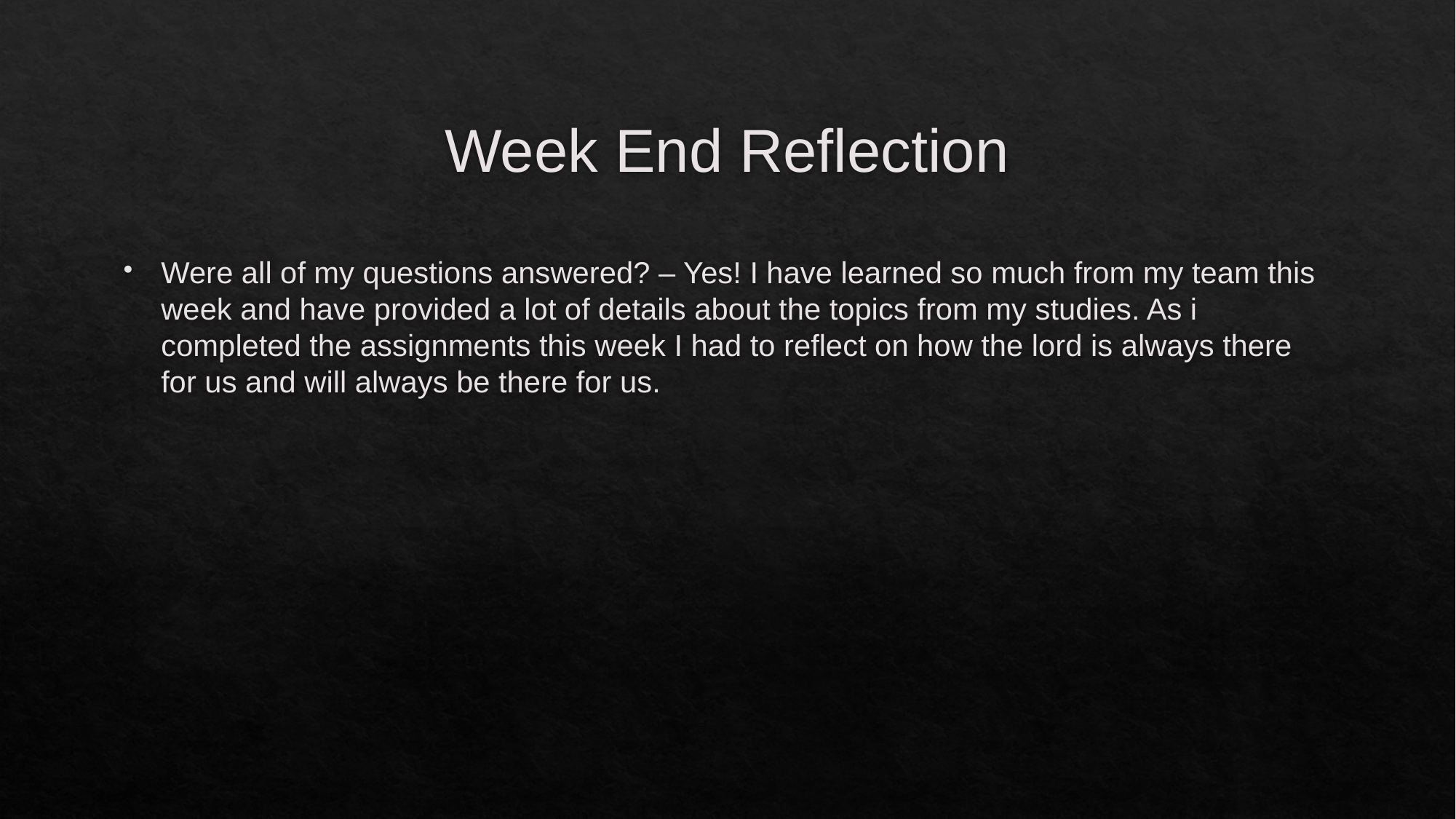

# Week End Reflection
Were all of my questions answered? – Yes! I have learned so much from my team this week and have provided a lot of details about the topics from my studies. As i completed the assignments this week I had to reflect on how the lord is always there for us and will always be there for us.